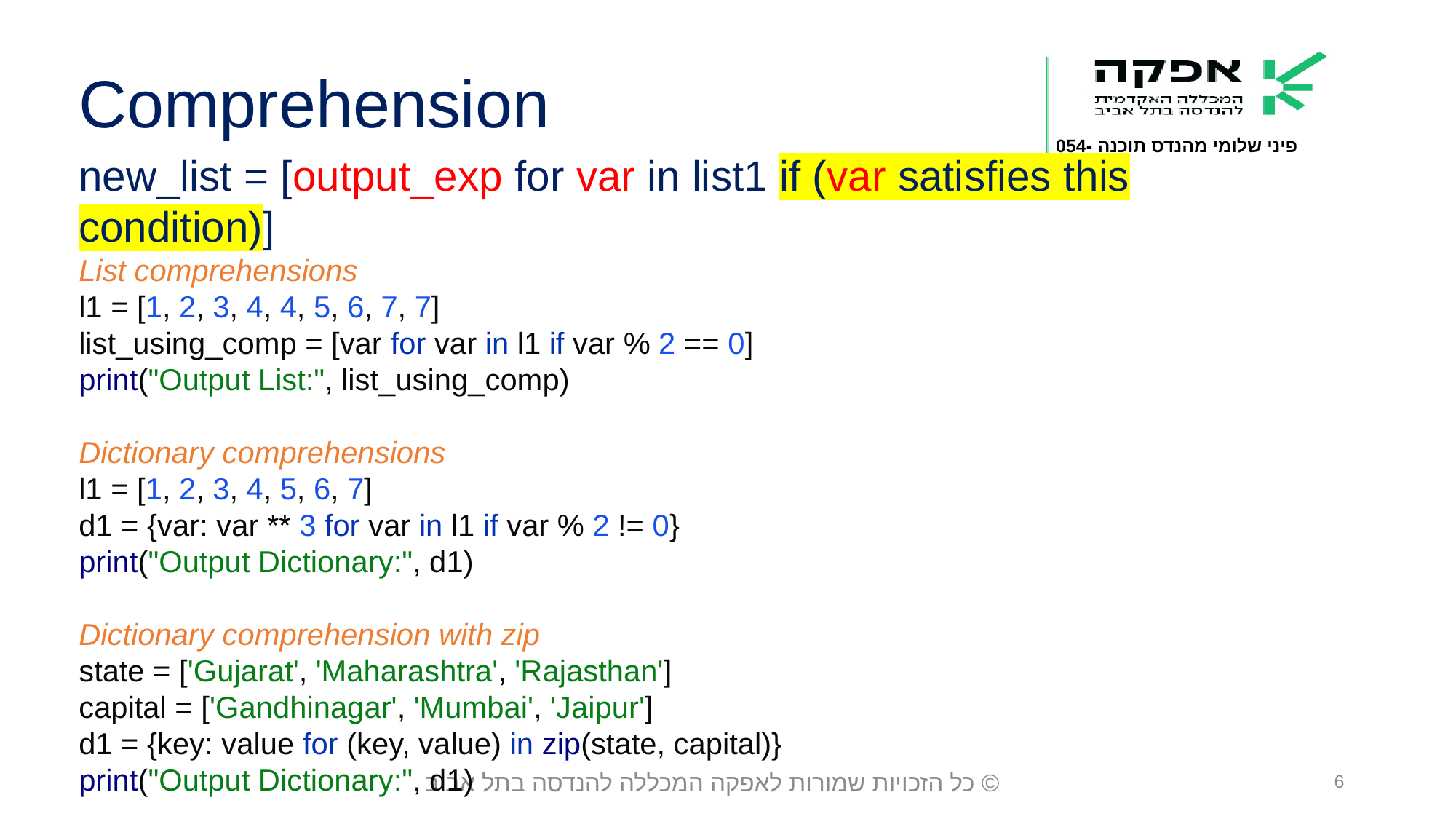

Comprehension
new_list = [output_exp for var in list1 if (var satisfies this condition)]
List comprehensions
l1 = [1, 2, 3, 4, 4, 5, 6, 7, 7]
list_using_comp = [var for var in l1 if var % 2 == 0]
print("Output List:", list_using_comp)
Dictionary comprehensions
l1 = [1, 2, 3, 4, 5, 6, 7]
d1 = {var: var ** 3 for var in l1 if var % 2 != 0}
print("Output Dictionary:", d1)
Dictionary comprehension with zip
state = ['Gujarat', 'Maharashtra', 'Rajasthan']
capital = ['Gandhinagar', 'Mumbai', 'Jaipur']
d1 = {key: value for (key, value) in zip(state, capital)}
print("Output Dictionary:", d1)
© כל הזכויות שמורות לאפקה המכללה להנדסה בתל אביב
6